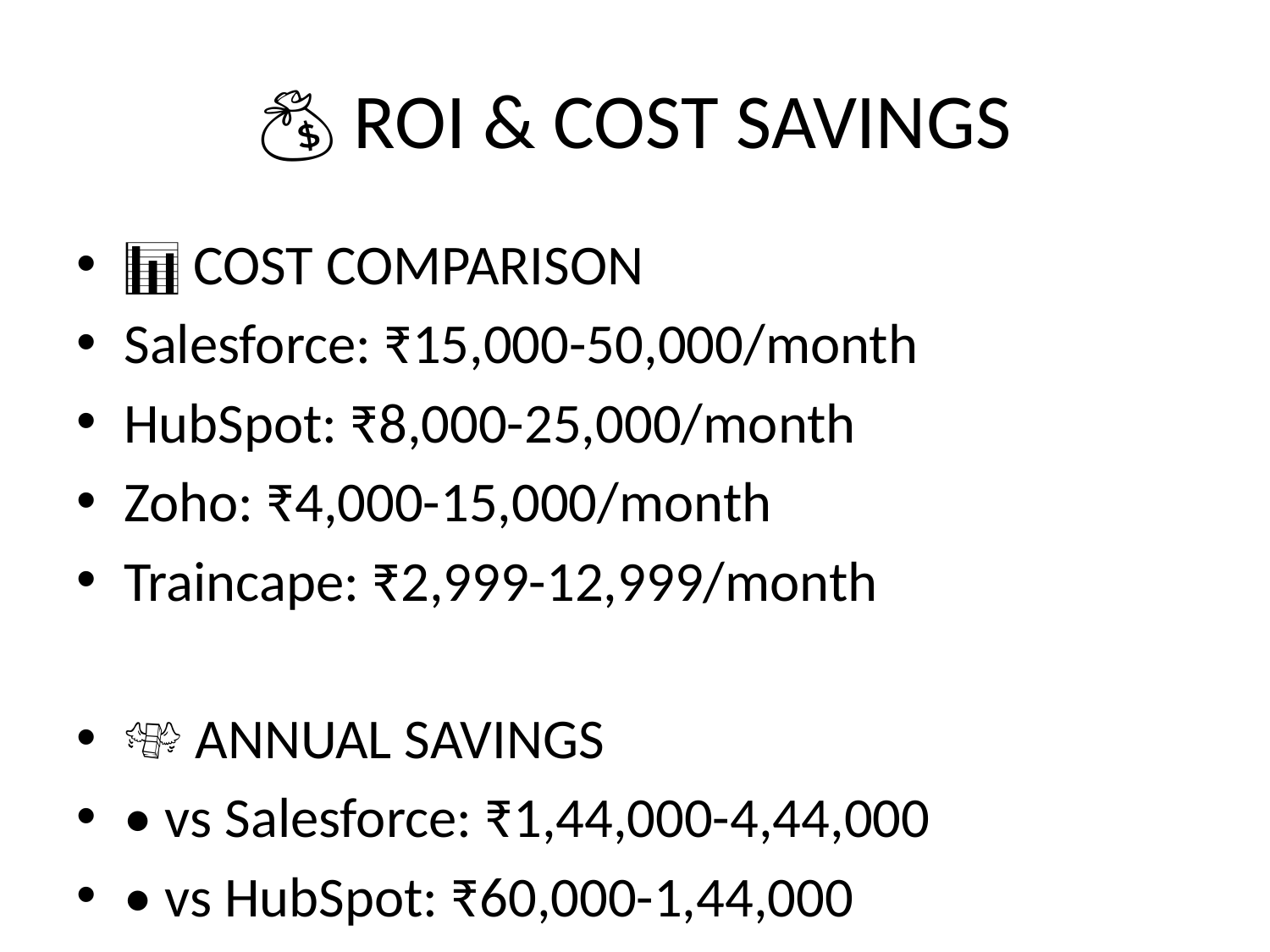

# 💰 ROI & COST SAVINGS
📊 COST COMPARISON
Salesforce: ₹15,000-50,000/month
HubSpot: ₹8,000-25,000/month
Zoho: ₹4,000-15,000/month
Traincape: ₹2,999-12,999/month

💸 ANNUAL SAVINGS
• vs Salesforce: ₹1,44,000-4,44,000
• vs HubSpot: ₹60,000-1,44,000
• vs Zoho: ₹12,000-24,000

📈 BUSINESS IMPACT
• 40% faster lead response
• 25% higher conversion rates
• 60% time savings on invoicing
• 30% increase in sales

🎯 ROI CALCULATOR
• Investment: ₹36,000/year
• Savings: ₹2,00,000/year
• ROI: 455% in first year